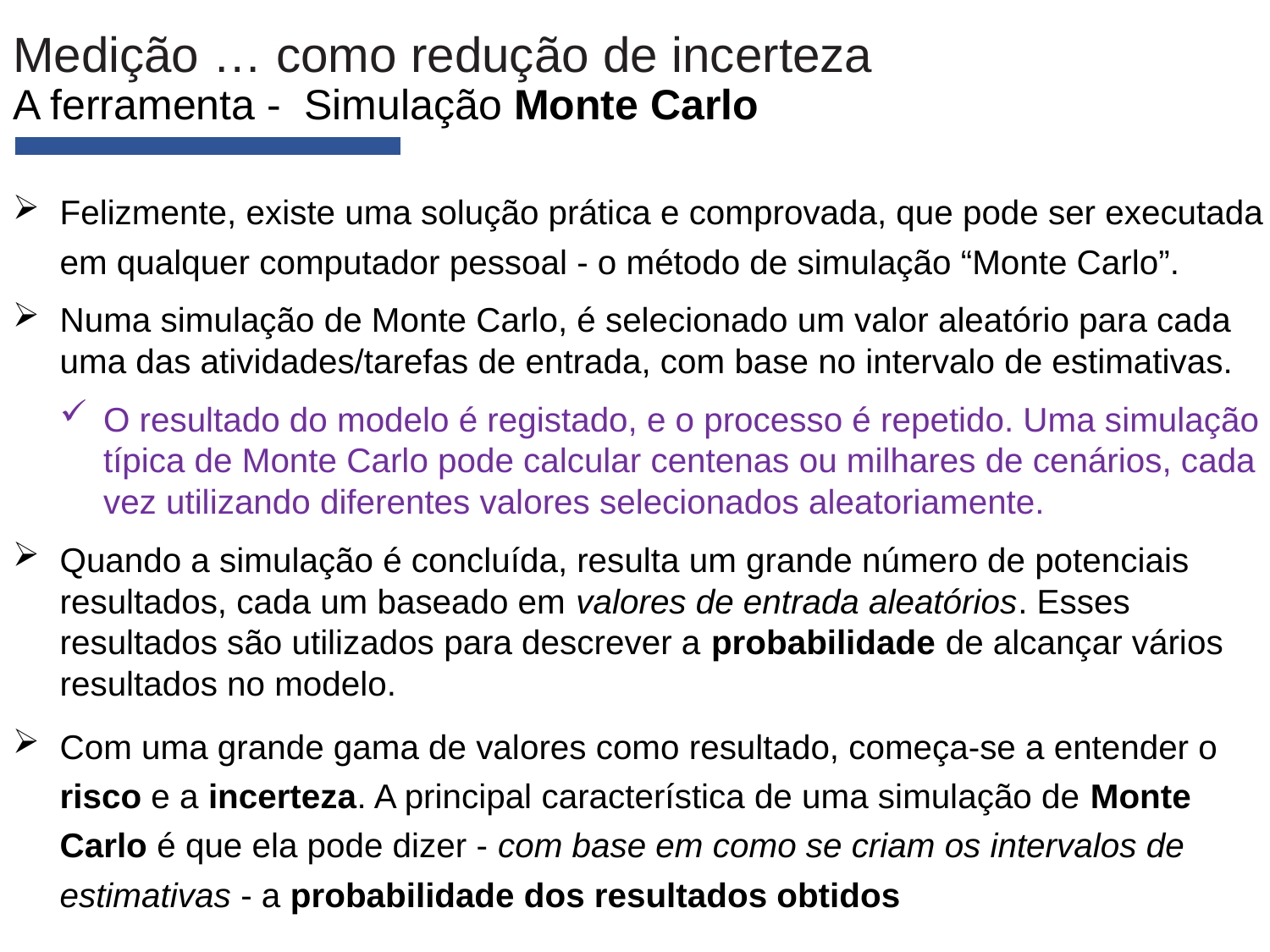

# Medição … como redução de incerteza A ferramenta -  Simulação Monte Carlo
Felizmente, existe uma solução prática e comprovada, que pode ser executada em qualquer computador pessoal - o método de simulação “Monte Carlo”.
Numa simulação de Monte Carlo, é selecionado um valor aleatório para cada uma das atividades/tarefas de entrada, com base no intervalo de estimativas.
O resultado do modelo é registado, e o processo é repetido. Uma simulação típica de Monte Carlo pode calcular centenas ou milhares de cenários, cada vez utilizando diferentes valores selecionados aleatoriamente.
Quando a simulação é concluída, resulta um grande número de potenciais resultados, cada um baseado em valores de entrada aleatórios. Esses resultados são utilizados para descrever a probabilidade de alcançar vários resultados no modelo.
Com uma grande gama de valores como resultado, começa-se a entender o risco e a incerteza. A principal característica de uma simulação de Monte Carlo é que ela pode dizer - com base em como se criam os intervalos de estimativas - a probabilidade dos resultados obtidos